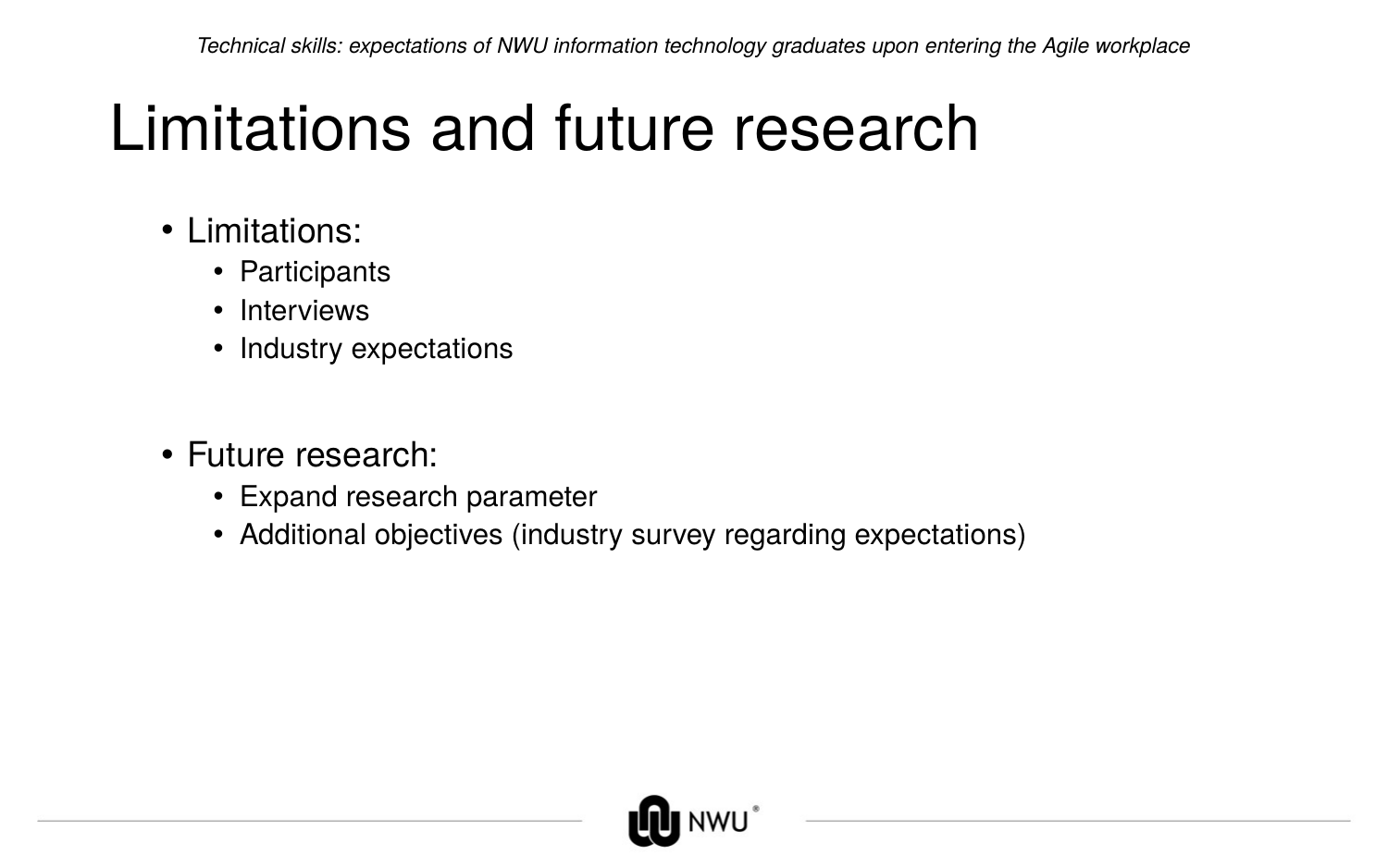

Technical skills: expectations of NWU information technology graduates upon entering the Agile workplace
# Limitations and future research
Limitations:
Participants
Interviews
Industry expectations

Future research:
Expand research parameter
Additional objectives (industry survey regarding expectations)